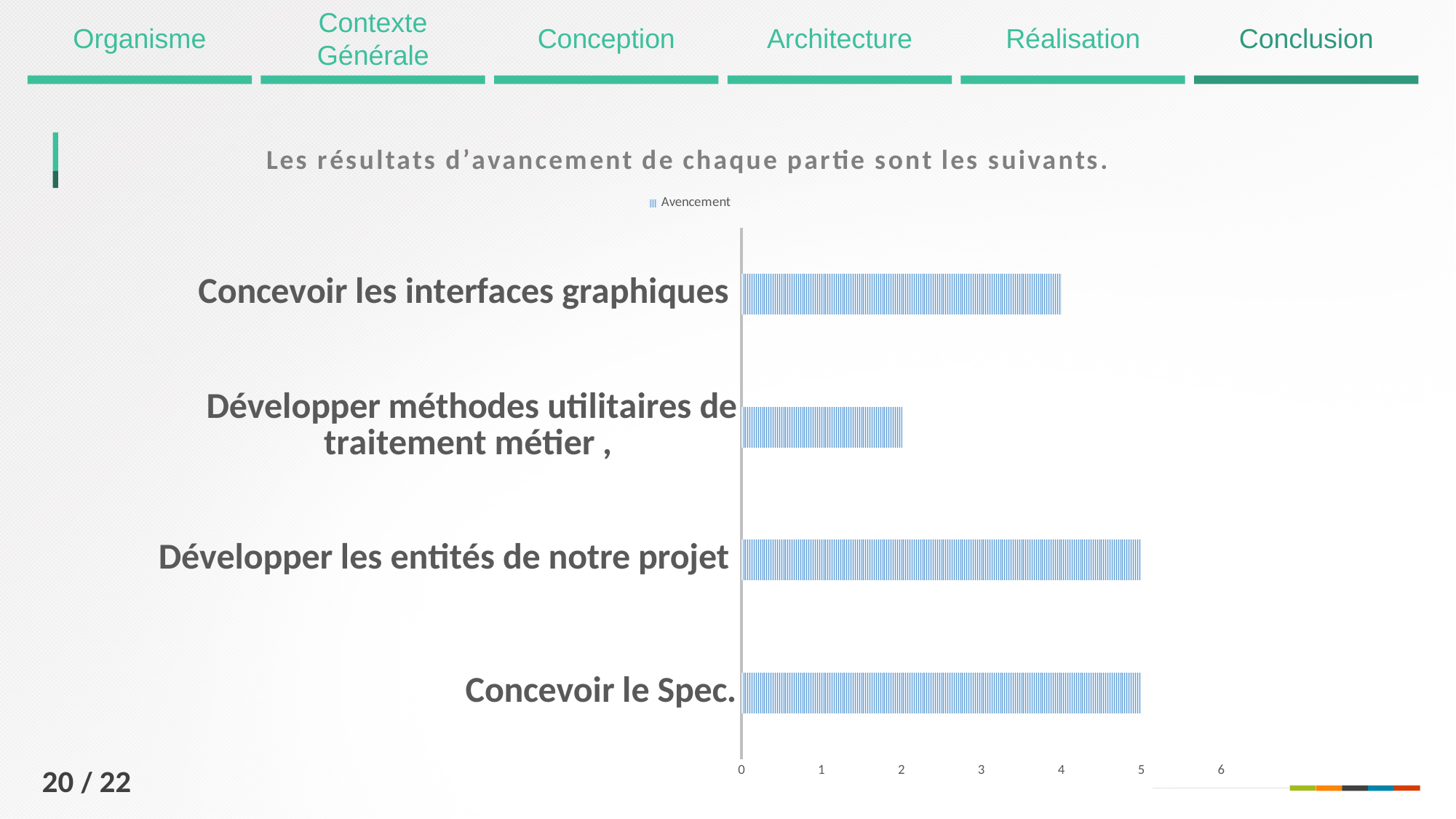

Contexte Générale
Organisme
Conception
Architecture
Réalisation
Conclusion

### Chart: Les résultats d’avancement de chaque partie sont les suivants.

| Category | Avencement  |
|---|---|
| Concevoir le Spec. | 5.0 |
| Développer les entités de notre projet  | 5.0 |
| Développer méthodes utilitaires de traitement métier ,  | 2.0 |
| Concevoir les interfaces graphiques  | 4.0 |

20 / 22